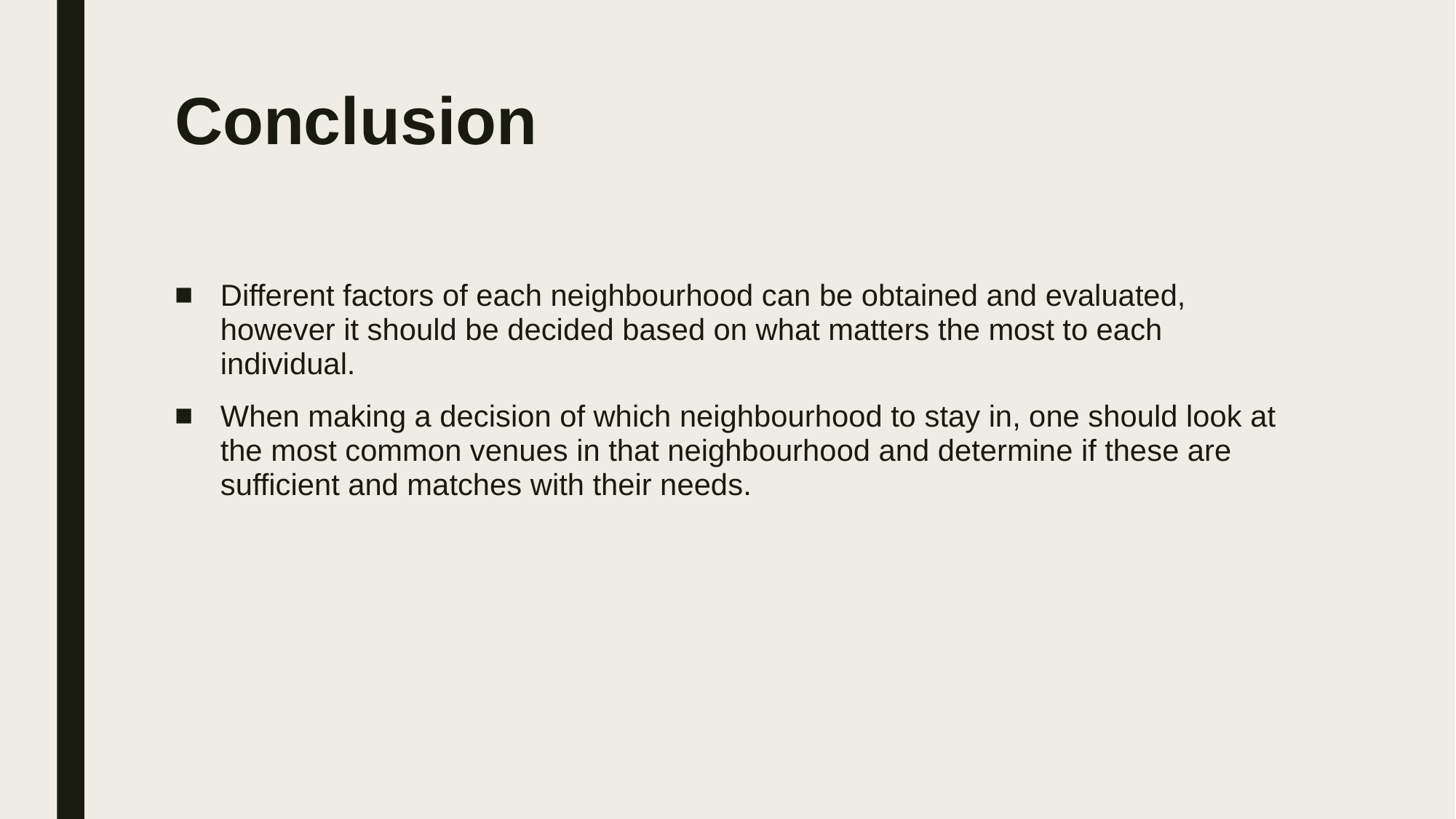

# Conclusion
Different factors of each neighbourhood can be obtained and evaluated, however it should be decided based on what matters the most to each individual.
When making a decision of which neighbourhood to stay in, one should look at the most common venues in that neighbourhood and determine if these are sufficient and matches with their needs.